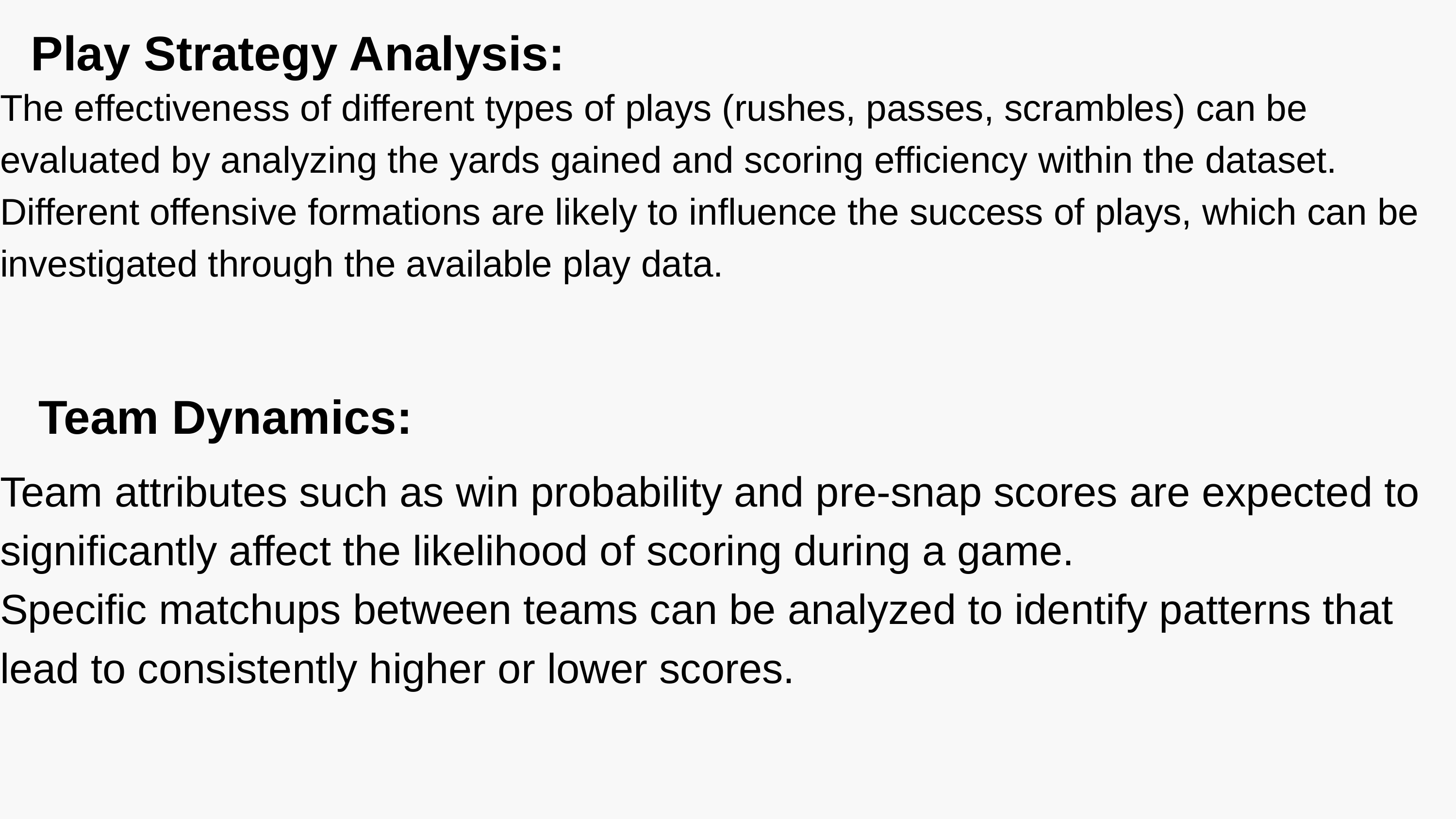

Play Strategy Analysis:

The effectiveness of different types of plays (rushes, passes, scrambles) can be evaluated by analyzing the yards gained and scoring efficiency within the dataset.
Different offensive formations are likely to influence the success of plays, which can be investigated through the available play data.

Team Dynamics:

Team attributes such as win probability and pre-snap scores are expected to significantly affect the likelihood of scoring during a game.
Specific matchups between teams can be analyzed to identify patterns that lead to consistently higher or lower scores.